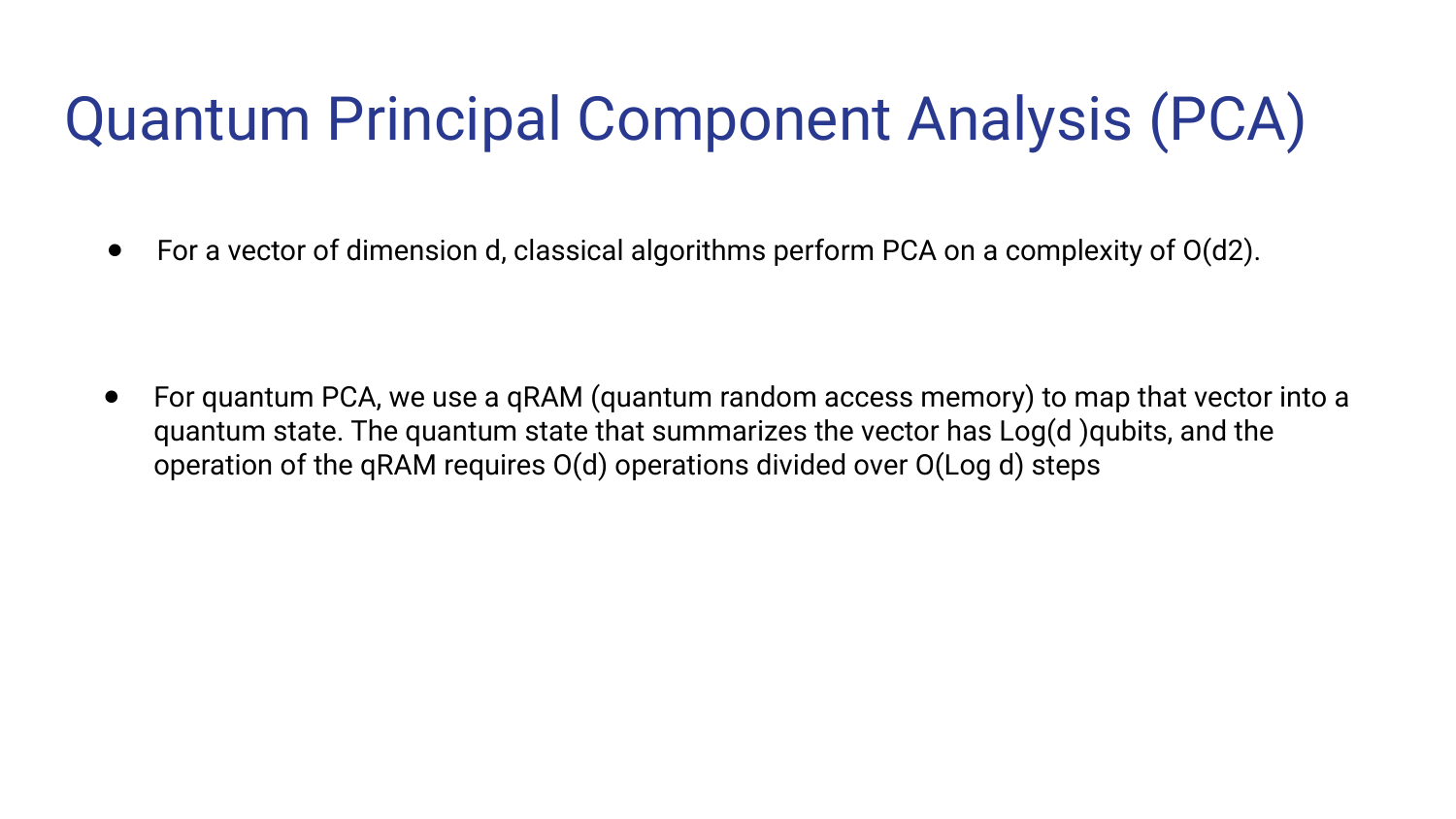

# Quantum Principal Component Analysis (PCA)
For a vector of dimension d, classical algorithms perform PCA on a complexity of O(d2).
For quantum PCA, we use a qRAM (quantum random access memory) to map that vector into a quantum state. The quantum state that summarizes the vector has Log(d )qubits, and the operation of the qRAM requires O(d) operations divided over O(Log d) steps